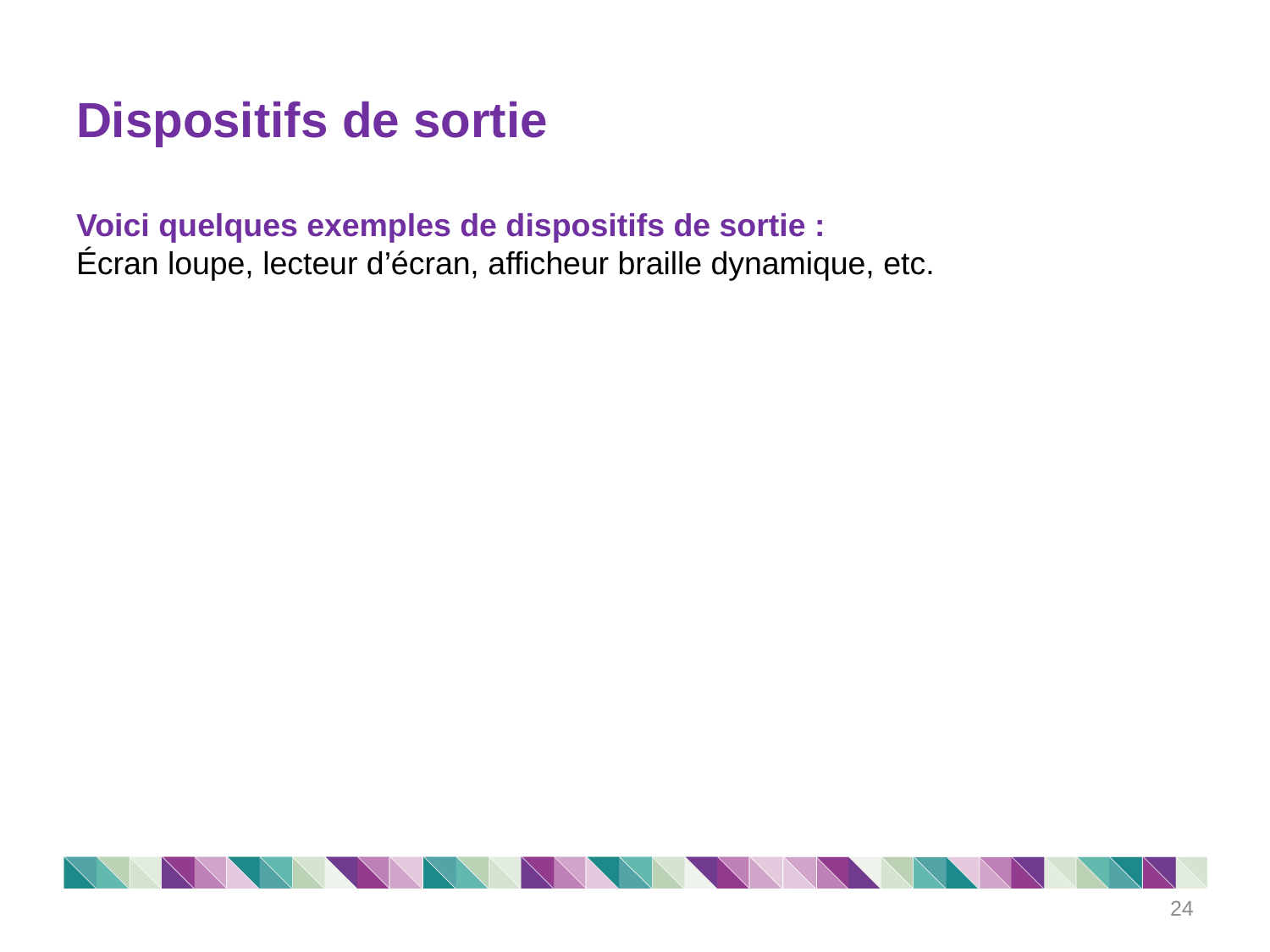

# Dispositifs de sortie
Voici quelques exemples de dispositifs de sortie :
Écran loupe, lecteur d’écran, afficheur braille dynamique, etc.

24